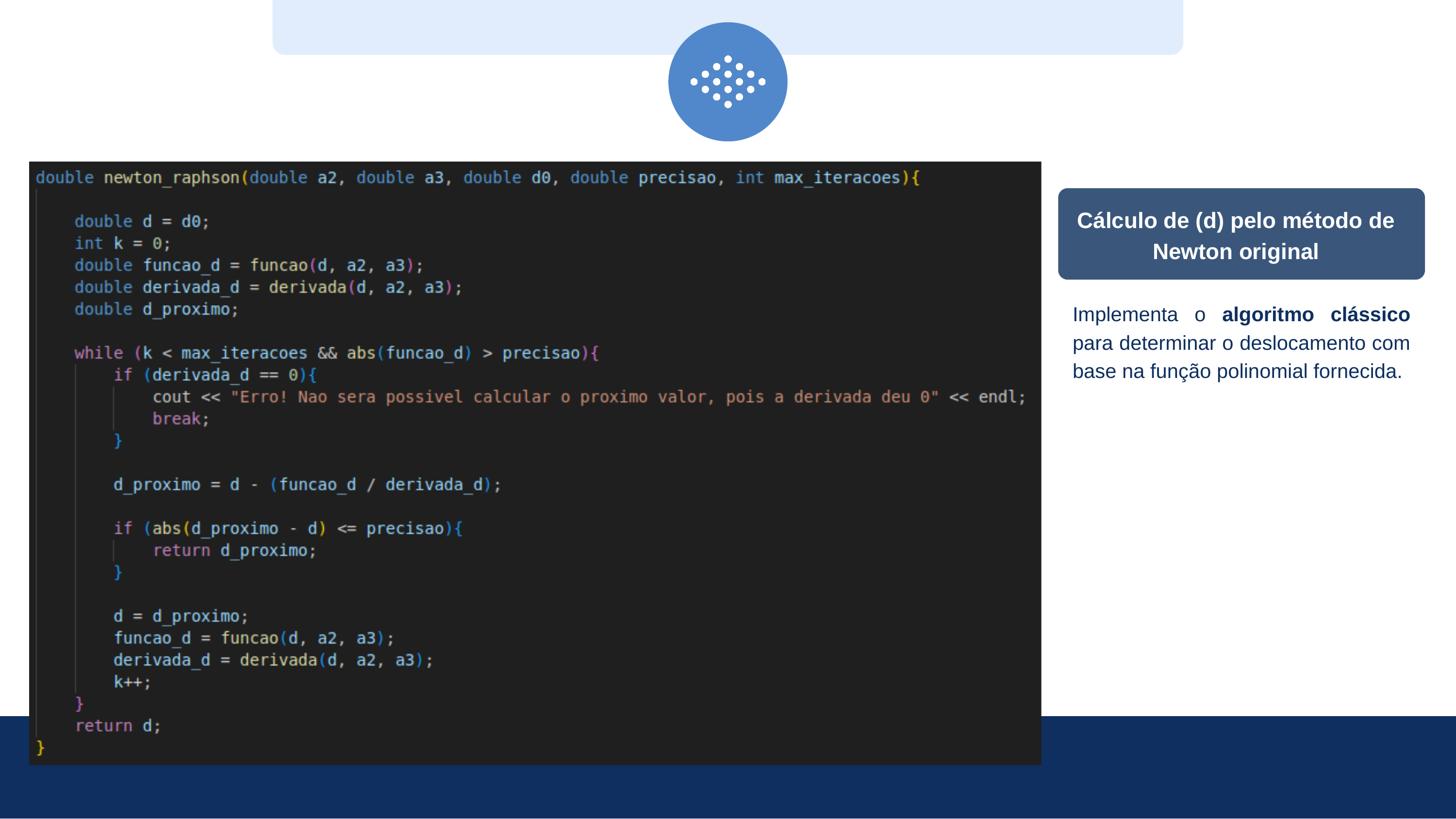

Cálculo de (d) pelo método de Newton original
Implementa o algoritmo clássico para determinar o deslocamento com base na função polinomial fornecida.